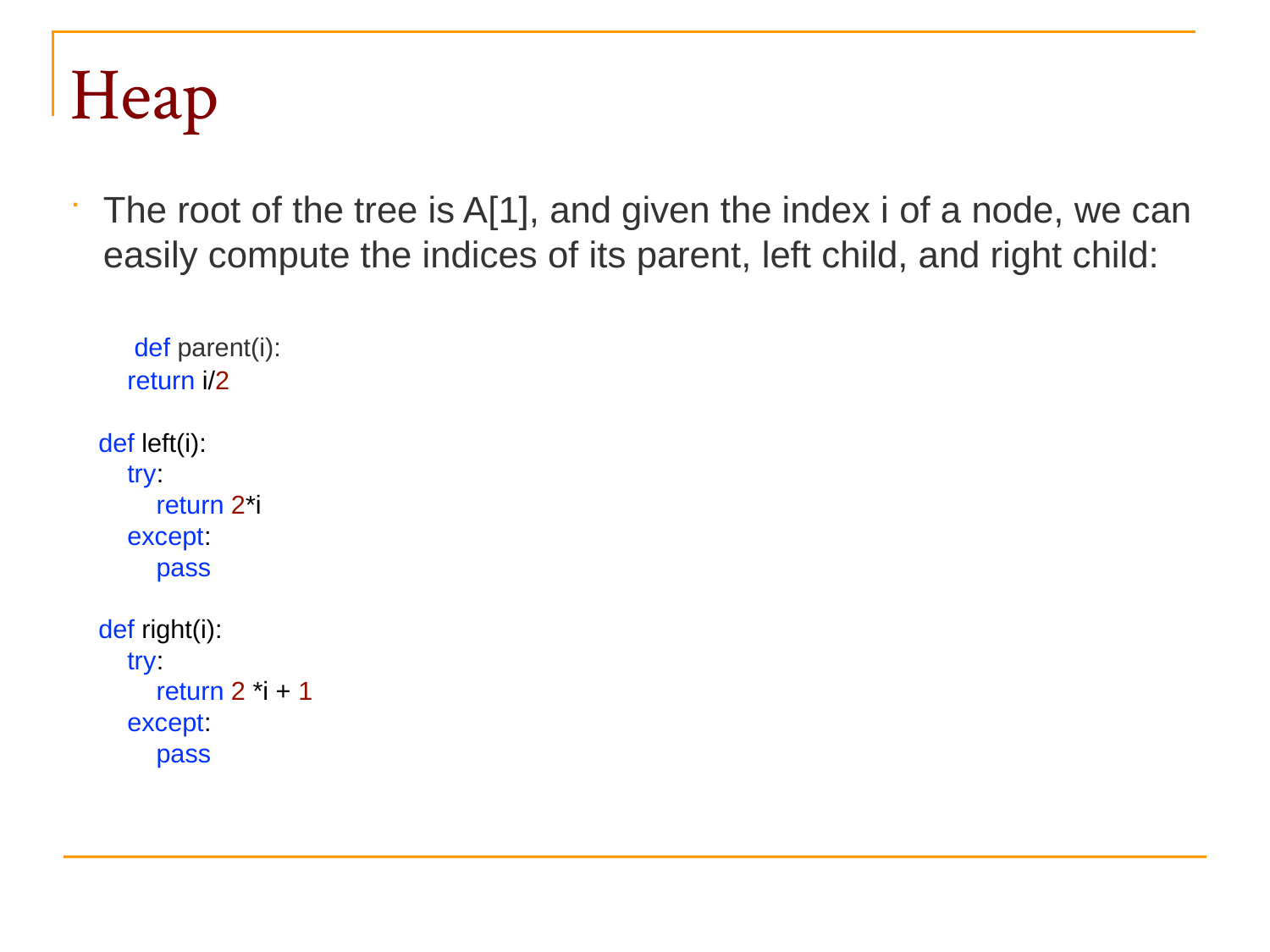

The root of the tree is A[1], and given the index i of a node, we can easily compute the indices of its parent, left child, and right child:
   def parent(i):
        return i/2

    def left(i):
        try:
            return 2*i
        except:
            pass

    def right(i):
        try:
            return 2 *i + 1
        except:
            pass
# Heap